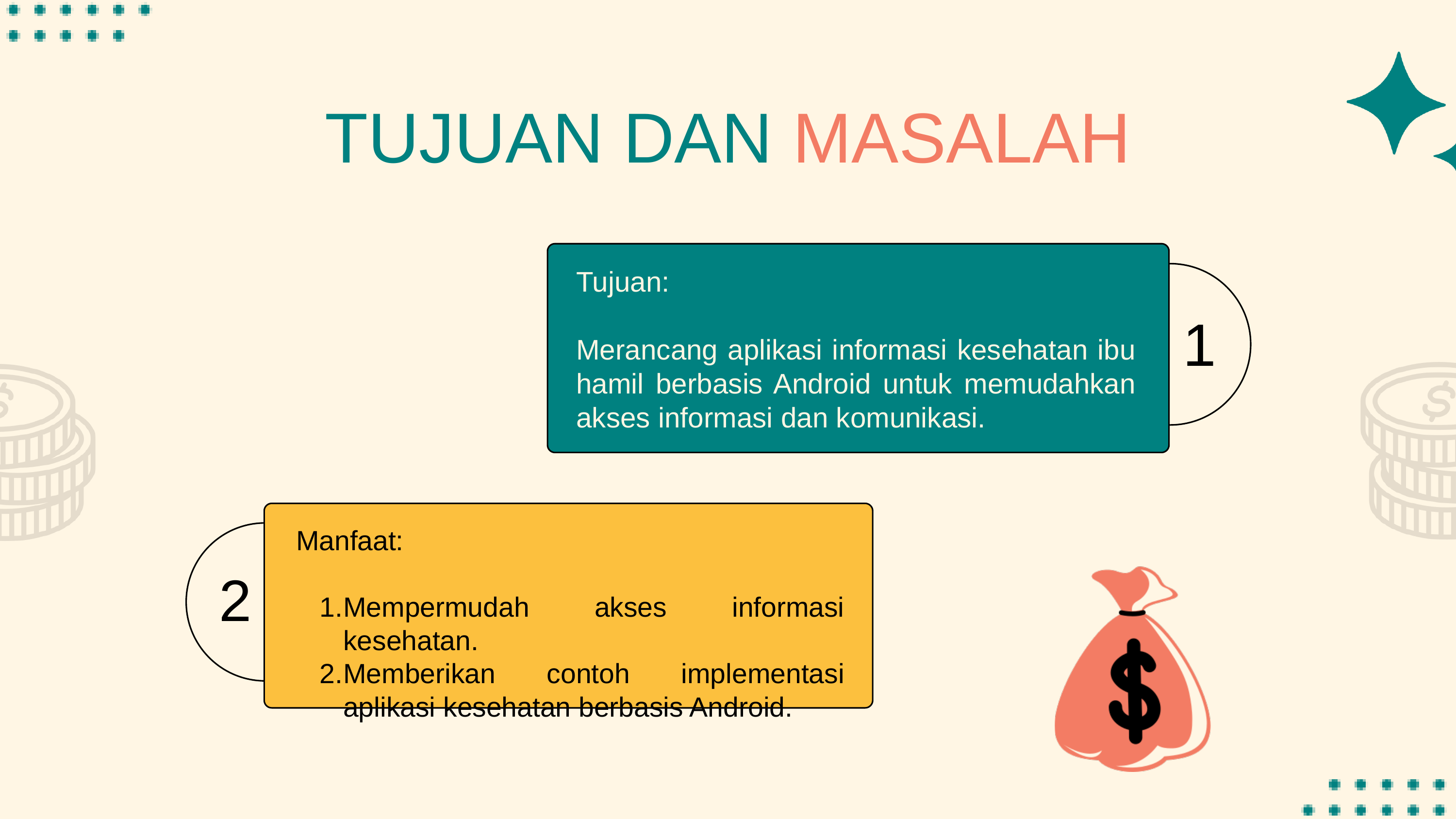

TUJUAN DAN MASALAH

Tujuan:

Merancang aplikasi informasi kesehatan ibu hamil berbasis Android untuk memudahkan akses informasi dan komunikasi.

1

Manfaat:

Mempermudah akses informasi kesehatan.
Memberikan contoh implementasi aplikasi kesehatan berbasis Android.

2